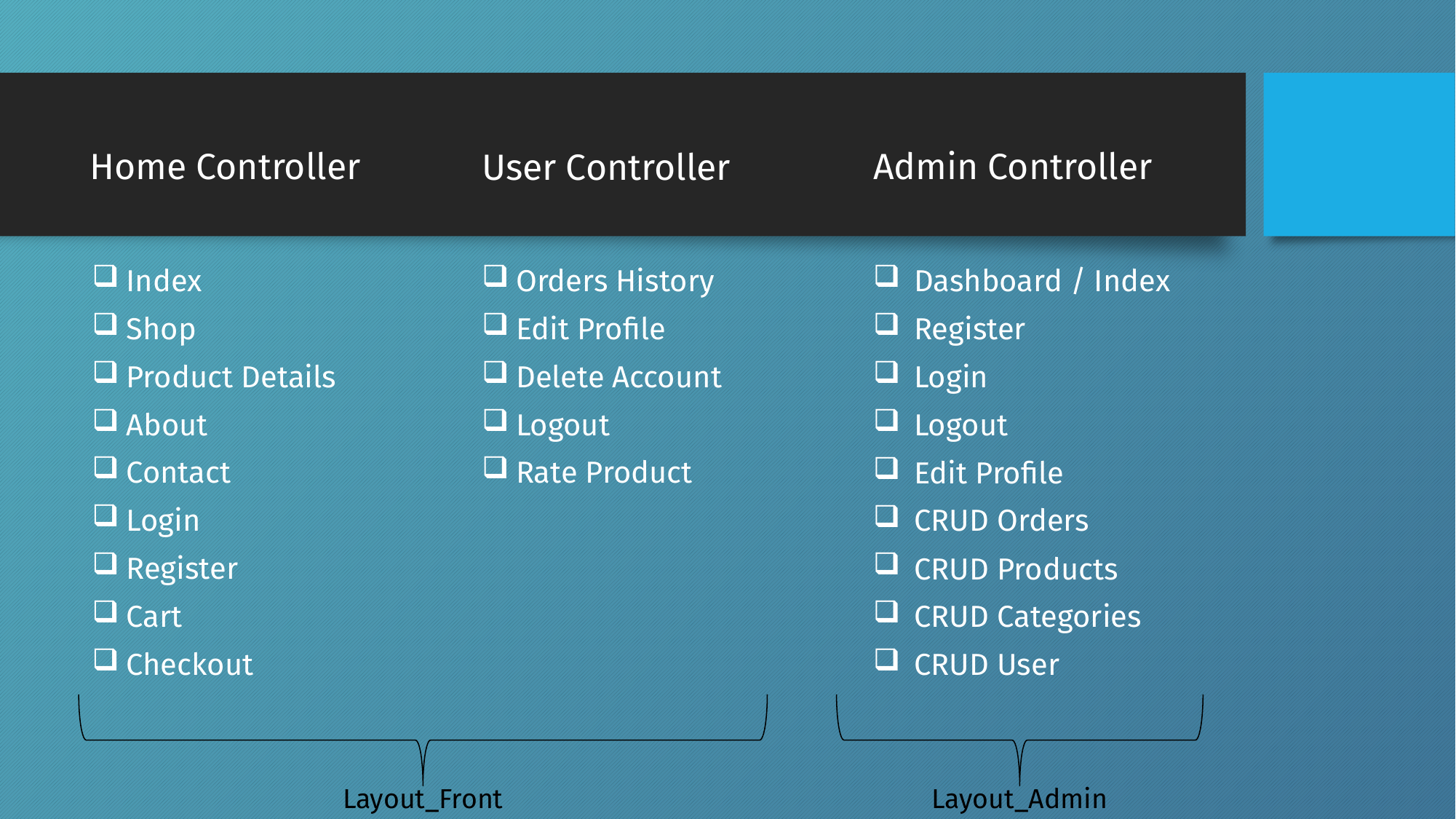

Home Controller
Admin Controller
User Controller
Index
Shop
Product Details
About
Contact
Login
Register
Cart
Checkout

Orders History
Edit Profile
Delete Account
Logout
Rate Product

Dashboard / Index
Register
Login
Logout
Edit Profile
CRUD Orders
CRUD Products
CRUD Categories
CRUD User

Layout_Front
Layout_Admin